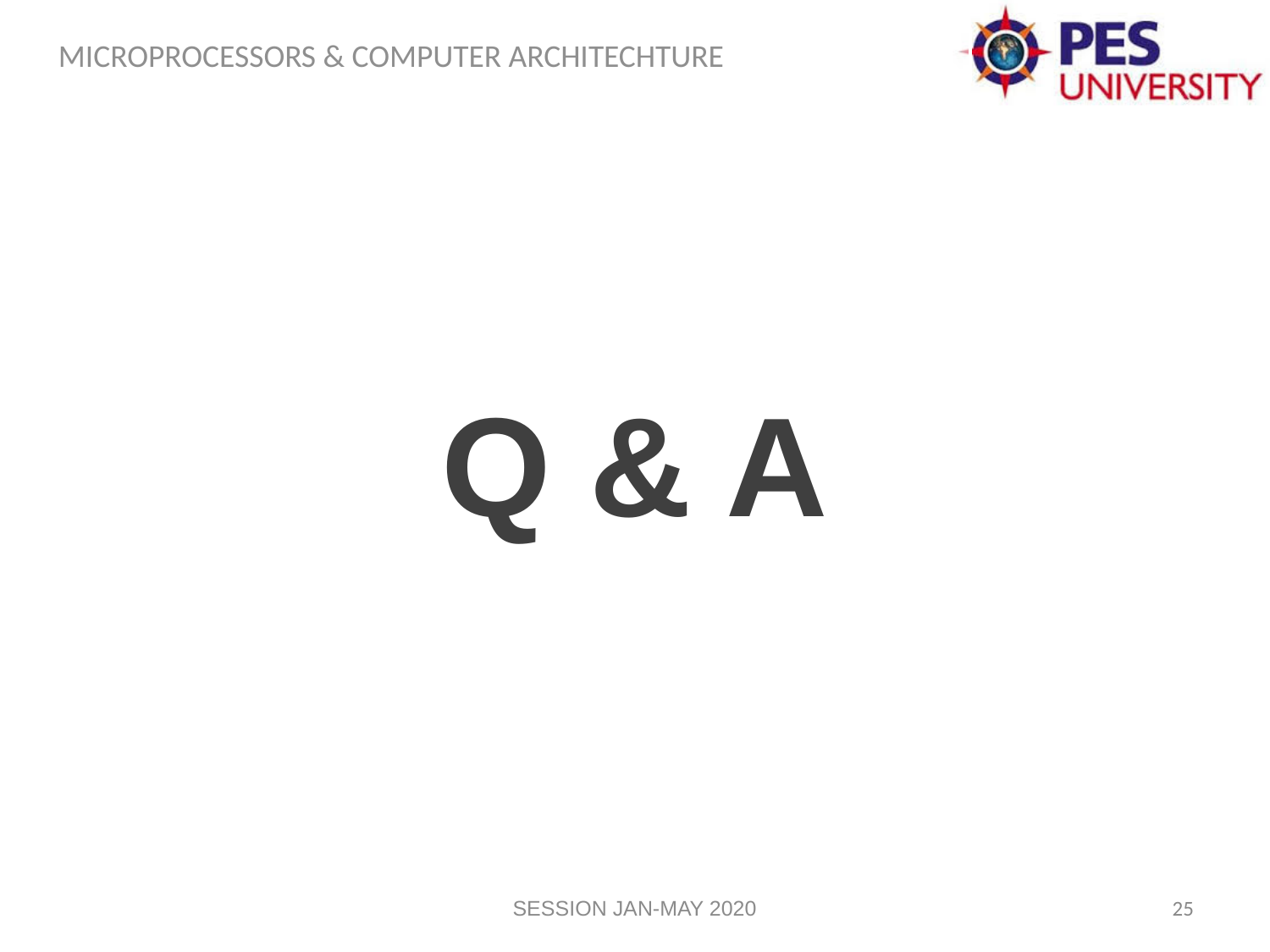

Q & A
SESSION JAN-MAY 2020
25